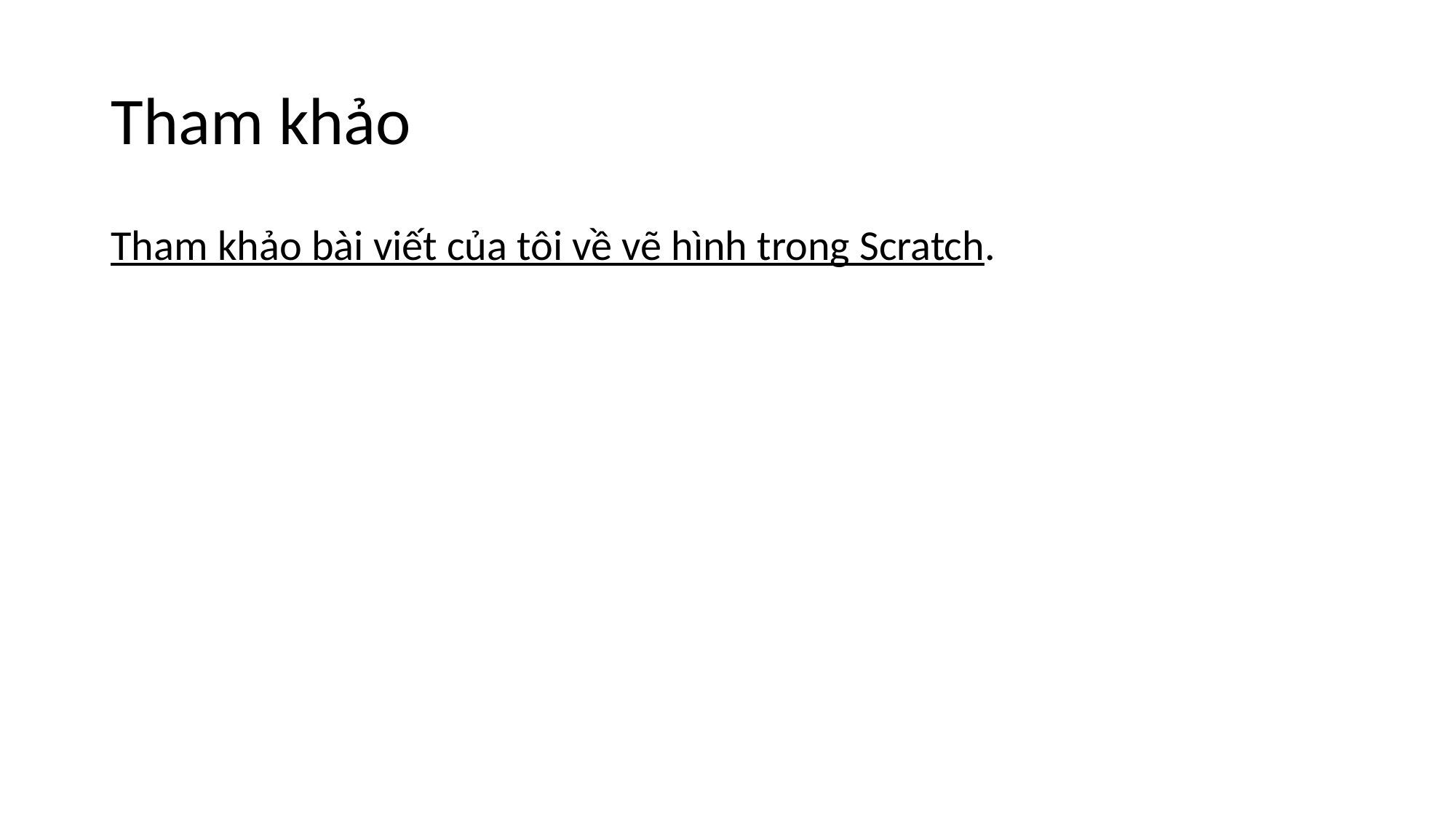

# Tham khảo
Tham khảo bài viết của tôi về vẽ hình trong Scratch.